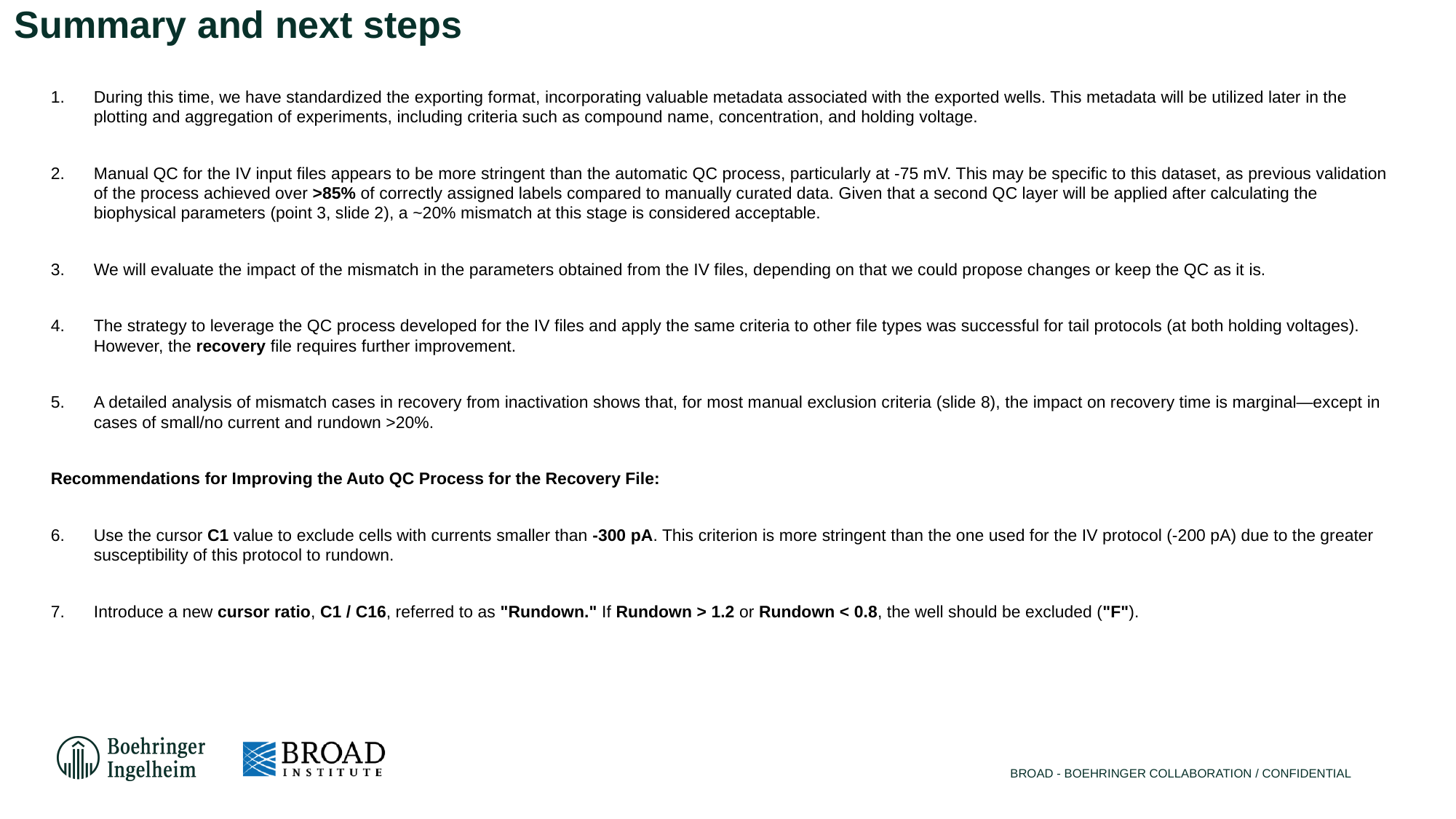

# Summary and next steps
During this time, we have standardized the exporting format, incorporating valuable metadata associated with the exported wells. This metadata will be utilized later in the plotting and aggregation of experiments, including criteria such as compound name, concentration, and holding voltage.
Manual QC for the IV input files appears to be more stringent than the automatic QC process, particularly at -75 mV. This may be specific to this dataset, as previous validation of the process achieved over >85% of correctly assigned labels compared to manually curated data. Given that a second QC layer will be applied after calculating the biophysical parameters (point 3, slide 2), a ~20% mismatch at this stage is considered acceptable.
We will evaluate the impact of the mismatch in the parameters obtained from the IV files, depending on that we could propose changes or keep the QC as it is.
The strategy to leverage the QC process developed for the IV files and apply the same criteria to other file types was successful for tail protocols (at both holding voltages). However, the recovery file requires further improvement.
A detailed analysis of mismatch cases in recovery from inactivation shows that, for most manual exclusion criteria (slide 8), the impact on recovery time is marginal—except in cases of small/no current and rundown >20%.
Recommendations for Improving the Auto QC Process for the Recovery File:
Use the cursor C1 value to exclude cells with currents smaller than -300 pA. This criterion is more stringent than the one used for the IV protocol (-200 pA) due to the greater susceptibility of this protocol to rundown.
Introduce a new cursor ratio, C1 / C16, referred to as "Rundown." If Rundown > 1.2 or Rundown < 0.8, the well should be excluded ("F").

BROAD - BOEHRINGER COLLABORATION / CONFIDENTIAL